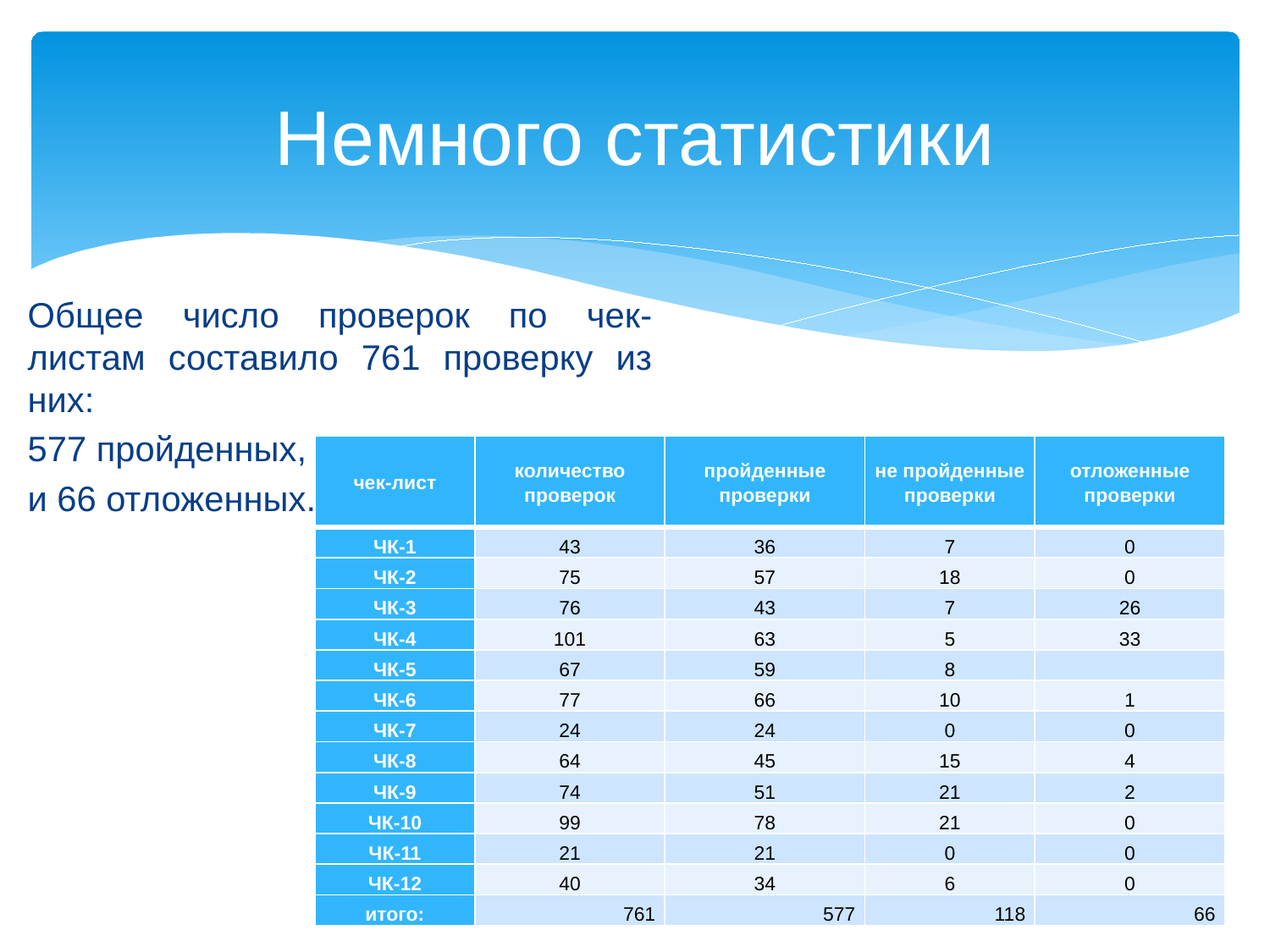

# Немного статистики
Общее число проверок по чек-листам составило 761 проверку из них:
577 пройденных, 118 не пройденных
и 66 отложенных.

| чек-лист | количество проверок | пройденные проверки | не пройденные проверки | отложенные проверки |
| --- | --- | --- | --- | --- |
| ЧК-1 | 43 | 36 | 7 | 0 |
| ЧК-2 | 75 | 57 | 18 | 0 |
| ЧК-3 | 76 | 43 | 7 | 26 |
| ЧК-4 | 101 | 63 | 5 | 33 |
| ЧК-5 | 67 | 59 | 8 |  |
| ЧК-6 | 77 | 66 | 10 | 1 |
| ЧК-7 | 24 | 24 | 0 | 0 |
| ЧК-8 | 64 | 45 | 15 | 4 |
| ЧК-9 | 74 | 51 | 21 | 2 |
| ЧК-10 | 99 | 78 | 21 | 0 |
| ЧК-11 | 21 | 21 | 0 | 0 |
| ЧК-12 | 40 | 34 | 6 | 0 |
| итого: | 761 | 577 | 118 | 66 |